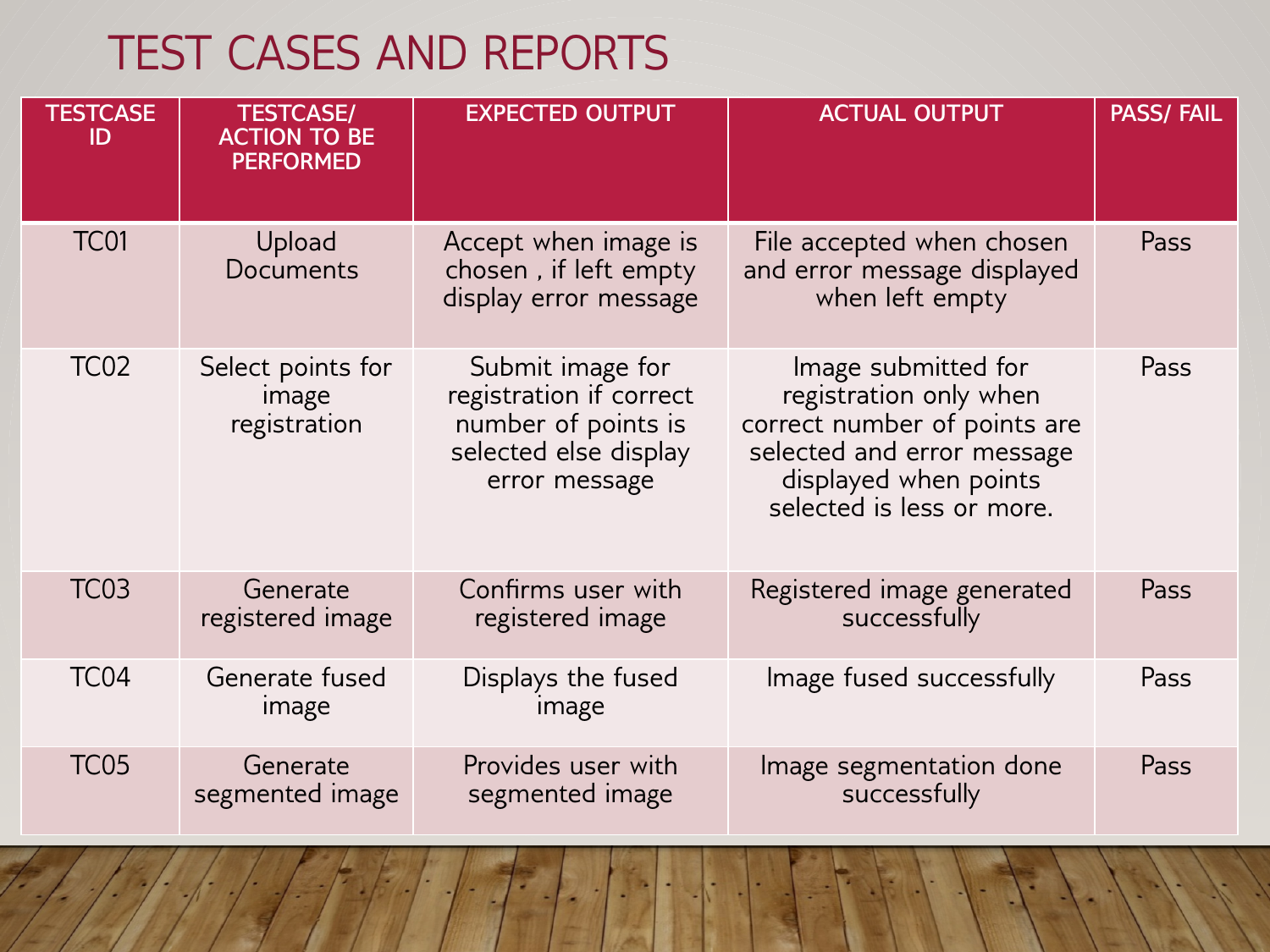

# Test cases and reports
| TESTCASE ID | TESTCASE/ ACTION TO BE PERFORMED | EXPECTED OUTPUT | ACTUAL OUTPUT | PASS/ FAIL |
| --- | --- | --- | --- | --- |
| TC01 | Upload Documents | Accept when image is chosen , if left empty display error message | File accepted when chosen and error message displayed when left empty | Pass |
| TC02 | Select points for image registration | Submit image for registration if correct number of points is selected else display error message | Image submitted for registration only when correct number of points are selected and error message displayed when points selected is less or more. | Pass |
| TC03 | Generate registered image | Confirms user with registered image | Registered image generated successfully | Pass |
| TC04 | Generate fused image | Displays the fused image | Image fused successfully | Pass |
| TC05 | Generate segmented image | Provides user with segmented image | Image segmentation done successfully | Pass |